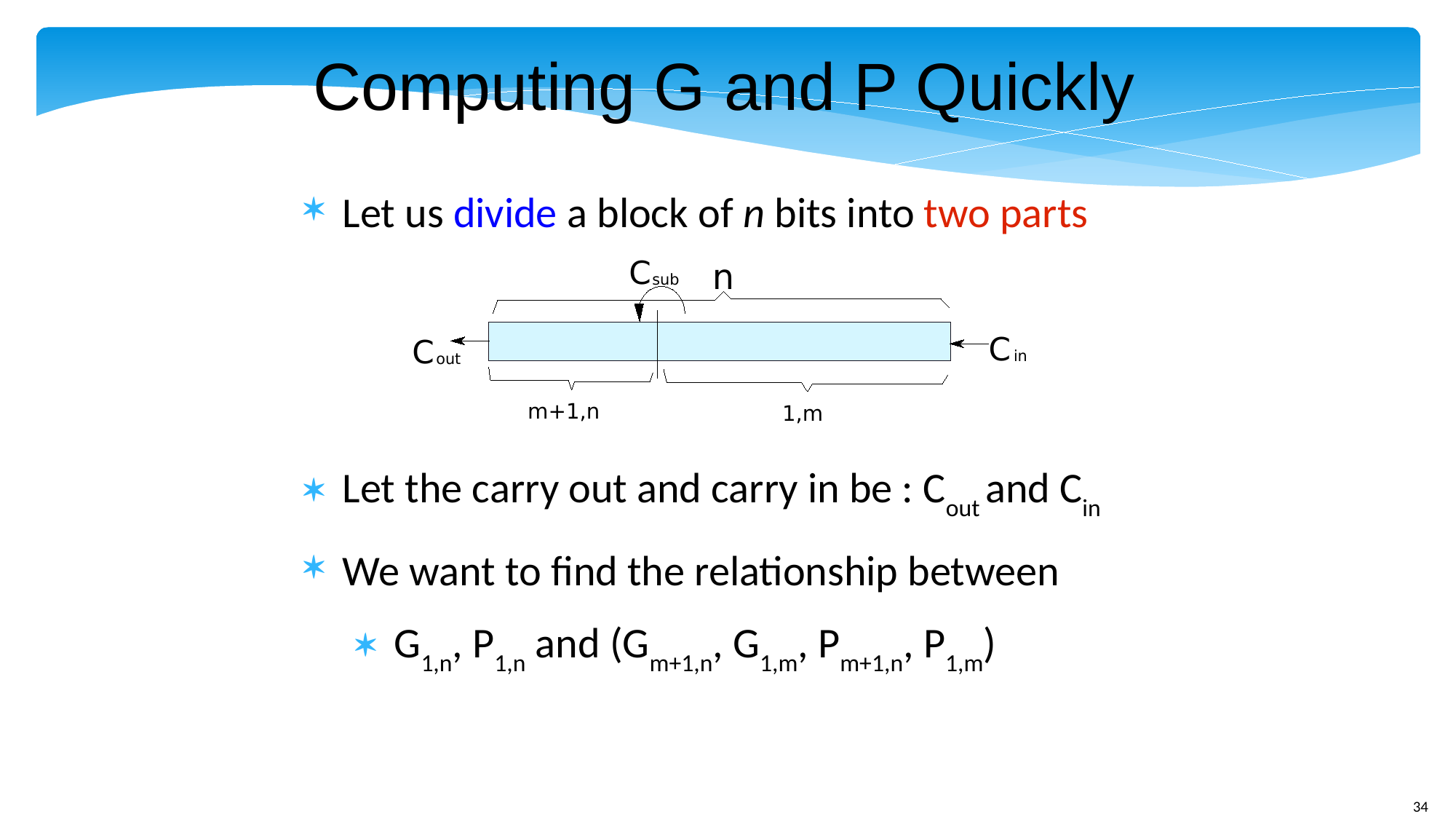

Computing G and P Quickly
Let us divide a block of n bits into two parts
Let the carry out and carry in be : Cout and Cin
We want to find the relationship between
G1,n, P1,n and (Gm+1,n, G1,m, Pm+1,n, P1,m)
C

n
sub

C
C

in
out

m+1,n
1,m